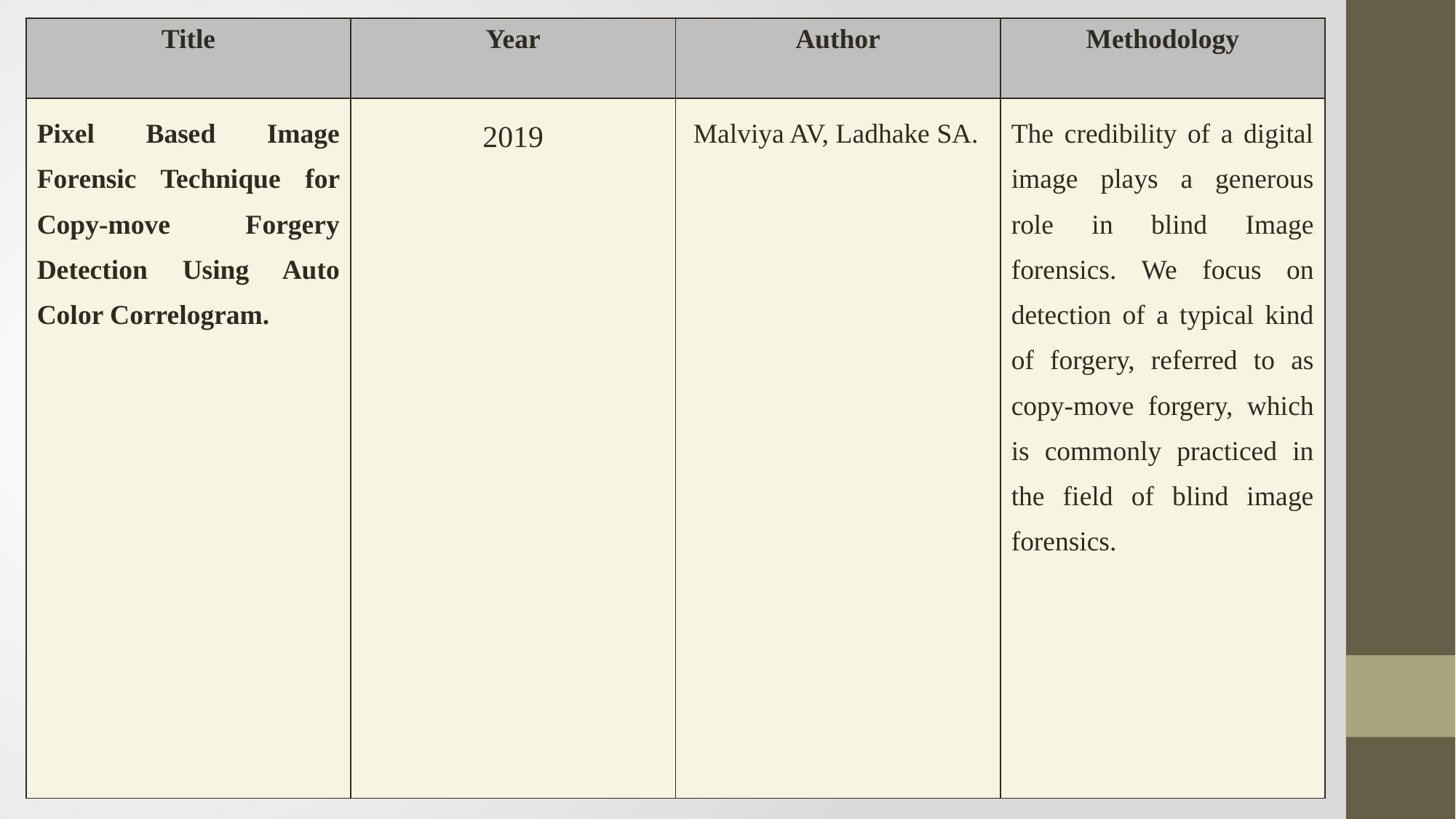

| Title | Year | Author | Methodology |
| --- | --- | --- | --- |
| Pixel Based Image Forensic Technique for Copy-move Forgery Detection Using Auto Color Correlogram. | 2019 | Malviya AV, Ladhake SA. | The credibility of a digital image plays a generous role in blind Image forensics. We focus on detection of a typical kind of forgery, referred to as copy-move forgery, which is commonly practiced in the field of blind image forensics. |